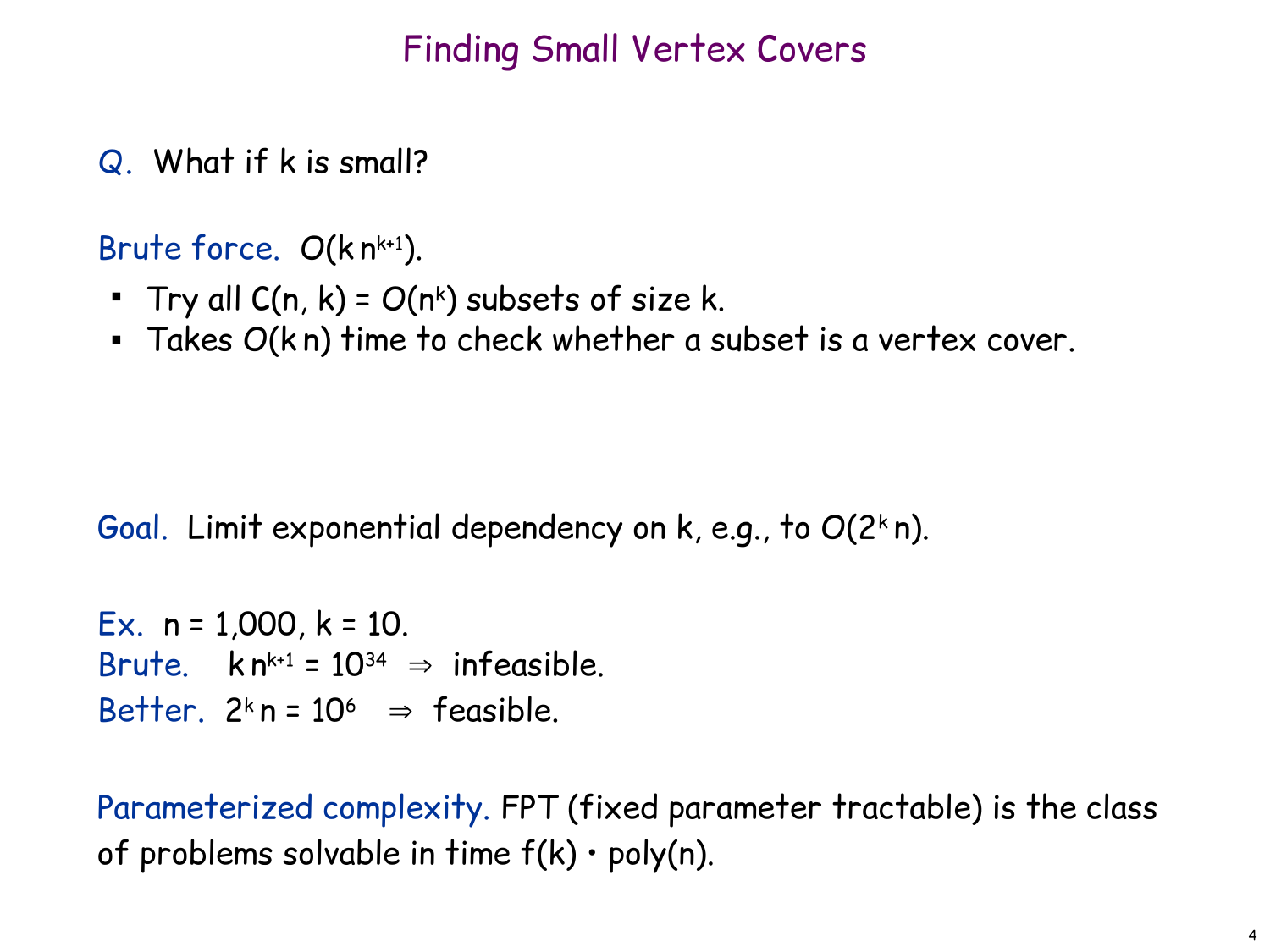

# Finding Small Vertex Covers
Q.  What if k is small?

Brute force.  O(k nk+1).
Try all C(n, k) = O(nk) subsets of size k.
Takes O(k n) time to check whether a subset is a vertex cover.

Goal.  Limit exponential dependency on k, e.g., to O(2k n).

Ex.  n = 1,000, k = 10.
Brute.    k nk+1  = 1034   ⇒  infeasible.
Better.  2k n = 106     ⇒  feasible.

Parameterized complexity. FPT (fixed parameter tractable) is the class of problems solvable in time f(k) • poly(n).
4